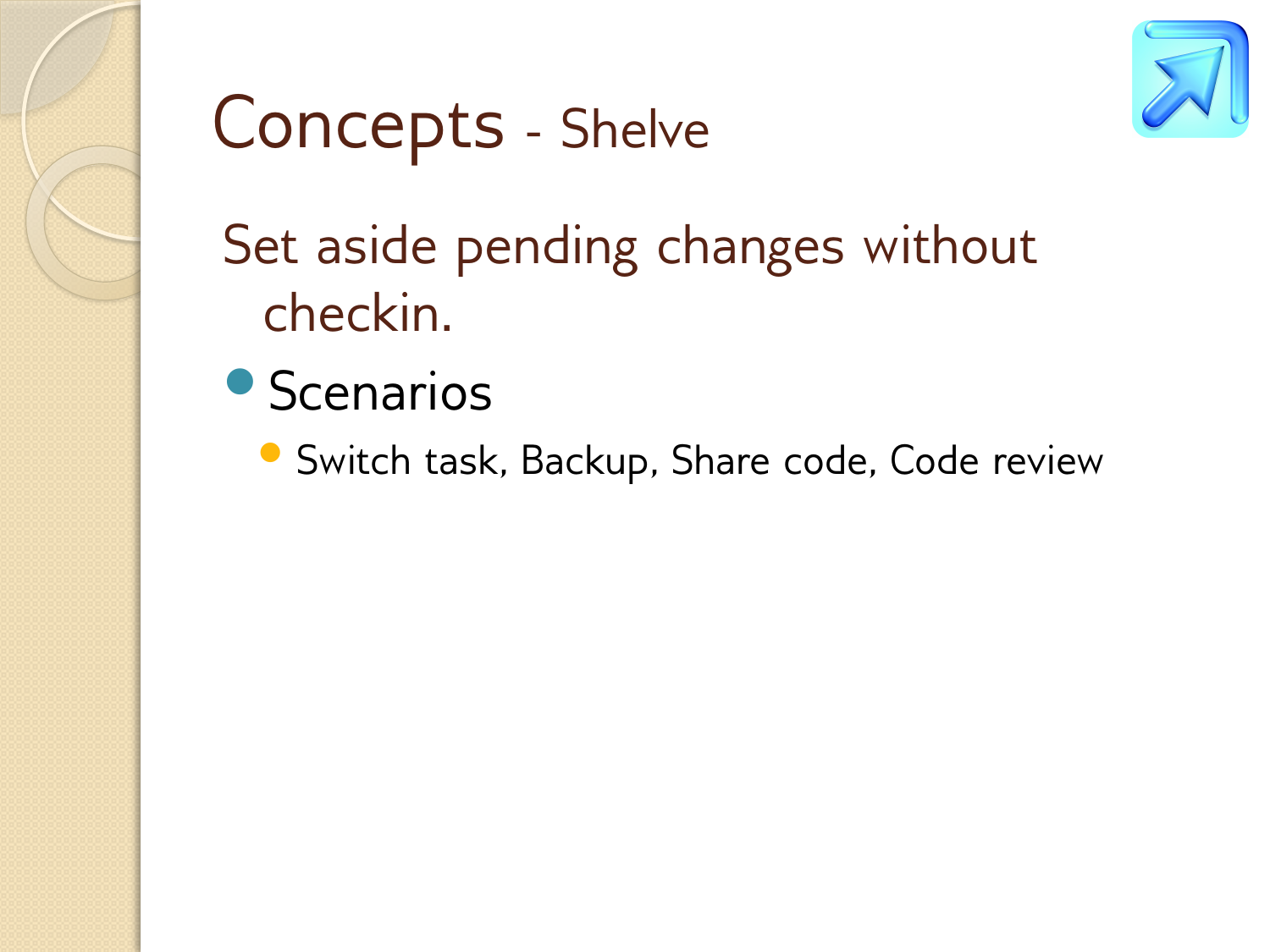

# Concepts - Shelve
Set aside pending changes without checkin.
Scenarios
Switch task, Backup, Share code, Code review